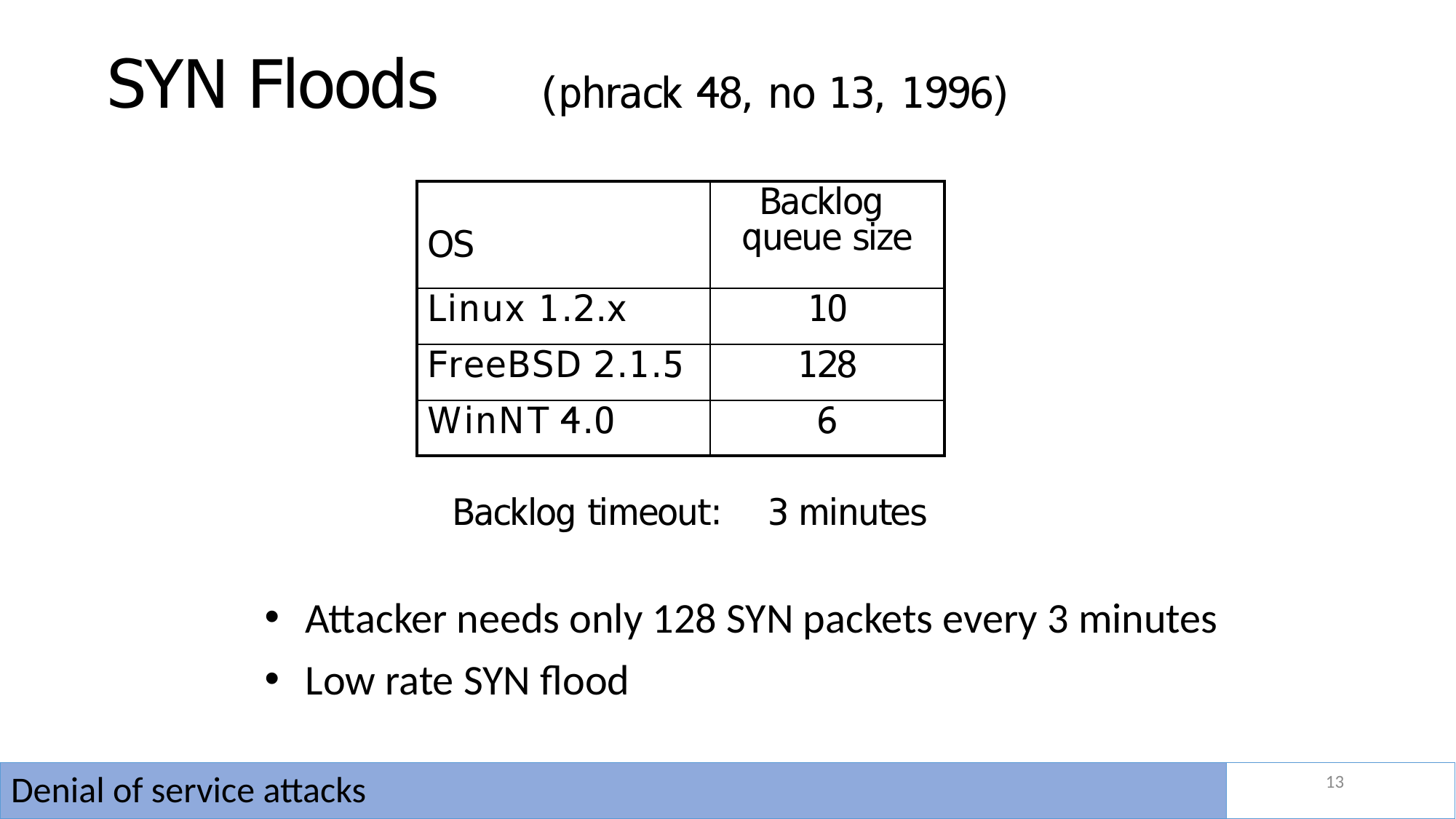

# SYN Floods     (phrack 48, no 13, 1996)
| OS | Backlog queue size |
| --- | --- |
| Linux 1.2.x | 10 |
| FreeBSD 2.1.5 | 128 |
| WinNT 4.0 | 6 |
Backlog timeout:    3 minutes
Attacker needs only 128 SYN packets every 3 minutes
Low rate SYN flood
13
Denial of service attacks